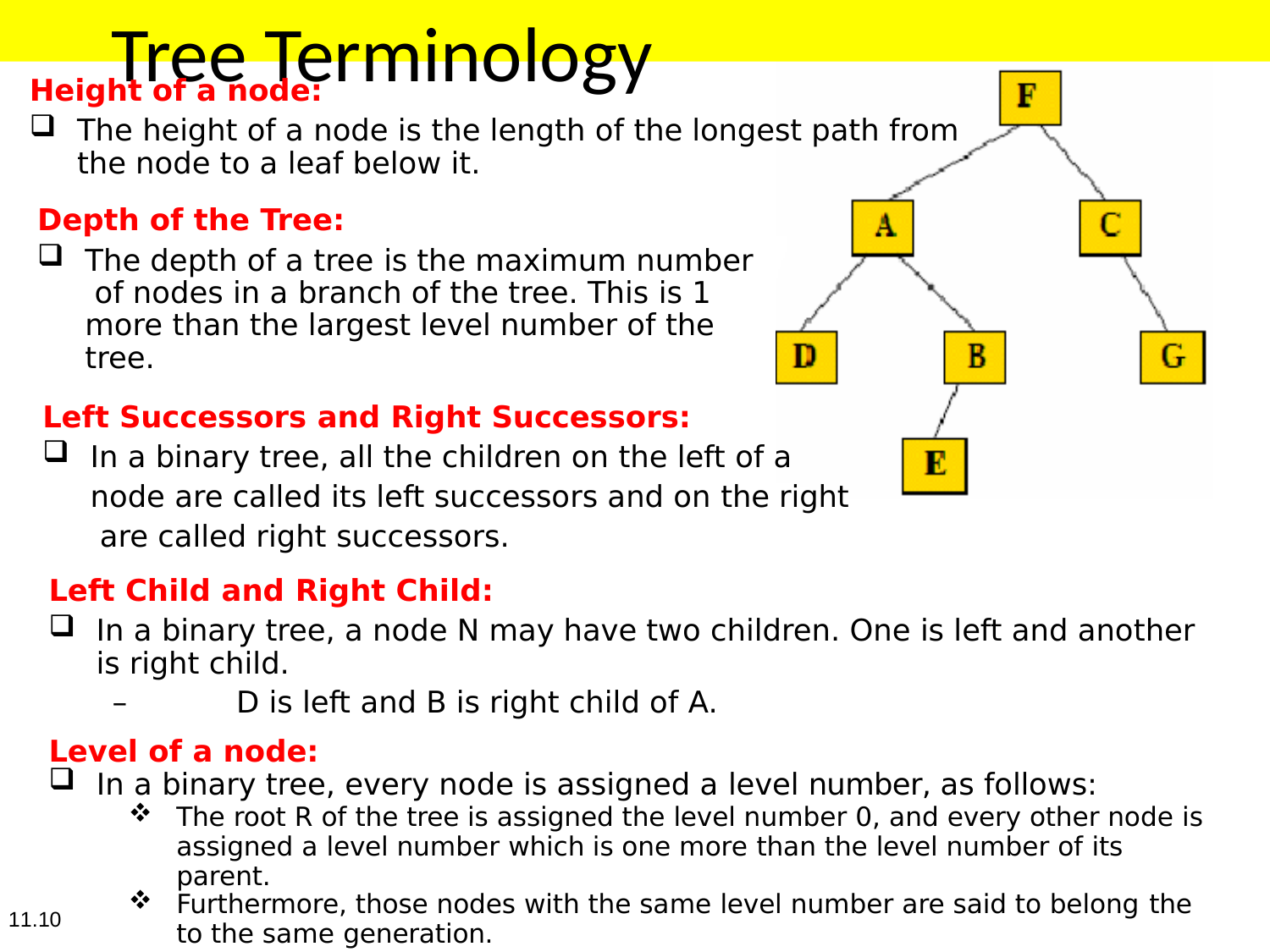

# Tree Terminology
Height of a node:
The height of a node is the length of the longest path from  the node to a leaf below it.
Depth of the Tree:
The depth of a tree is the maximum number  of nodes in a branch of the tree. This is 1  more than the largest level number of the  tree.
Left Successors and Right Successors:
In a binary tree, all the children on the left of a  node are called its left successors and on the right  are called right successors.
Left Child and Right Child:
In a binary tree, a node N may have two children. One is left and another  is right child.
–	D is left and B is right child of A.
Level of a node:
In a binary tree, every node is assigned a level number, as follows:
The root R of the tree is assigned the level number 0, and every other node is  assigned a level number which is one more than the level number of its  parent.
Furthermore, those nodes with the same level number are said to belong the
11.10
to the same generation.